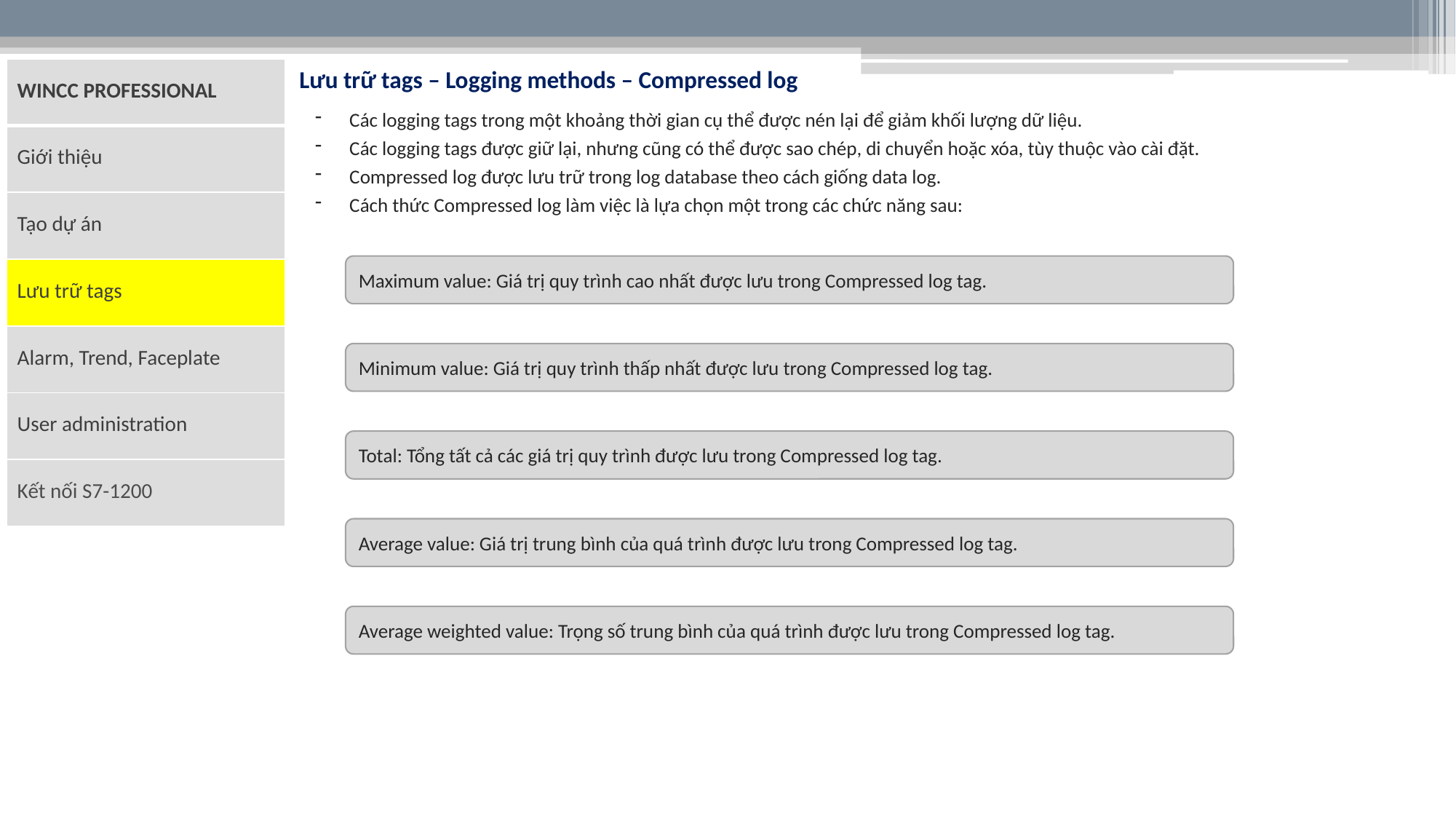

Lưu trữ tags – Logging methods – Compressed log
| WINCC PROFESSIONAL |
| --- |
| Giới thiệu |
| Tạo dự án |
| Lưu trữ tags |
| Alarm, Trend, Faceplate |
| User administration |
| Kết nối S7-1200 |
Các logging tags trong một khoảng thời gian cụ thể được nén lại để giảm khối lượng dữ liệu.
Các logging tags được giữ lại, nhưng cũng có thể được sao chép, di chuyển hoặc xóa, tùy thuộc vào cài đặt.
Compressed log được lưu trữ trong log database theo cách giống data log.
Cách thức Compressed log làm việc là lựa chọn một trong các chức năng sau:
Maximum value: Giá trị quy trình cao nhất được lưu trong Compressed log tag.
Minimum value: Giá trị quy trình thấp nhất được lưu trong Compressed log tag.
Total: Tổng tất cả các giá trị quy trình được lưu trong Compressed log tag.
Average value: Giá trị trung bình của quá trình được lưu trong Compressed log tag.
Average weighted value: Trọng số trung bình của quá trình được lưu trong Compressed log tag.